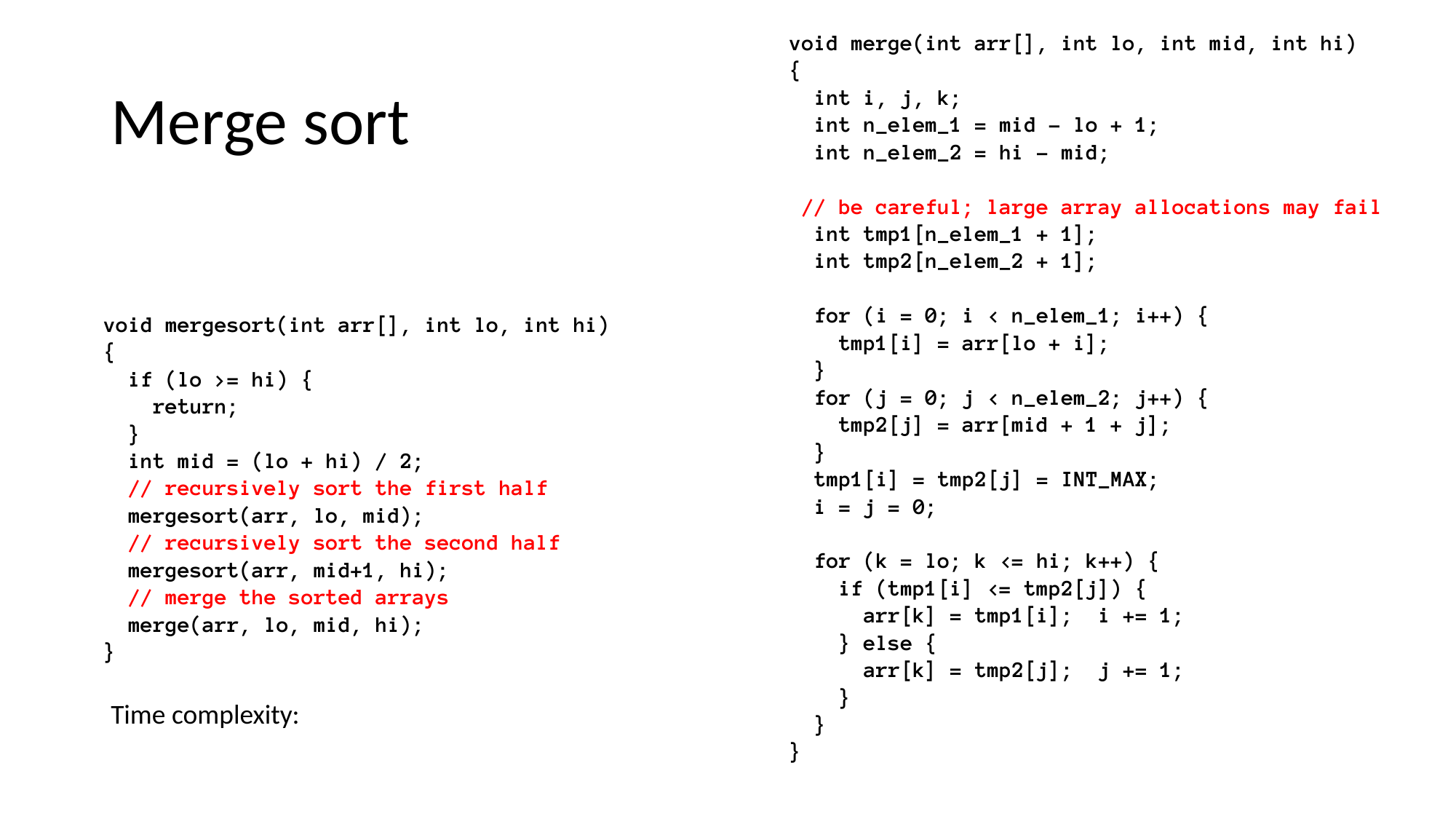

void merge(int arr[], int lo, int mid, int hi)
{
  int i, j, k;
  int n_elem_1 = mid - lo + 1;
  int n_elem_2 = hi - mid;

 // be careful; large array allocations may fail
  int tmp1[n_elem_1 + 1];
  int tmp2[n_elem_2 + 1];

  for (i = 0; i < n_elem_1; i++) {
    tmp1[i] = arr[lo + i];
  }
  for (j = 0; j < n_elem_2; j++) {
    tmp2[j] = arr[mid + 1 + j];
  }
  tmp1[i] = tmp2[j] = INT_MAX;
  i = j = 0;

  for (k = lo; k <= hi; k++) {
    if (tmp1[i] <= tmp2[j]) {
      arr[k] = tmp1[i];  i += 1;
    } else {
      arr[k] = tmp2[j];  j += 1;
    }
  }
}
# Merge sort
void mergesort(int arr[], int lo, int hi)
{
  if (lo >= hi) {
    return;
  }
  int mid = (lo + hi) / 2;
  // recursively sort the first half
  mergesort(arr, lo, mid);
  // recursively sort the second half
  mergesort(arr, mid+1, hi);
  // merge the sorted arrays
  merge(arr, lo, mid, hi);
}
Time complexity: